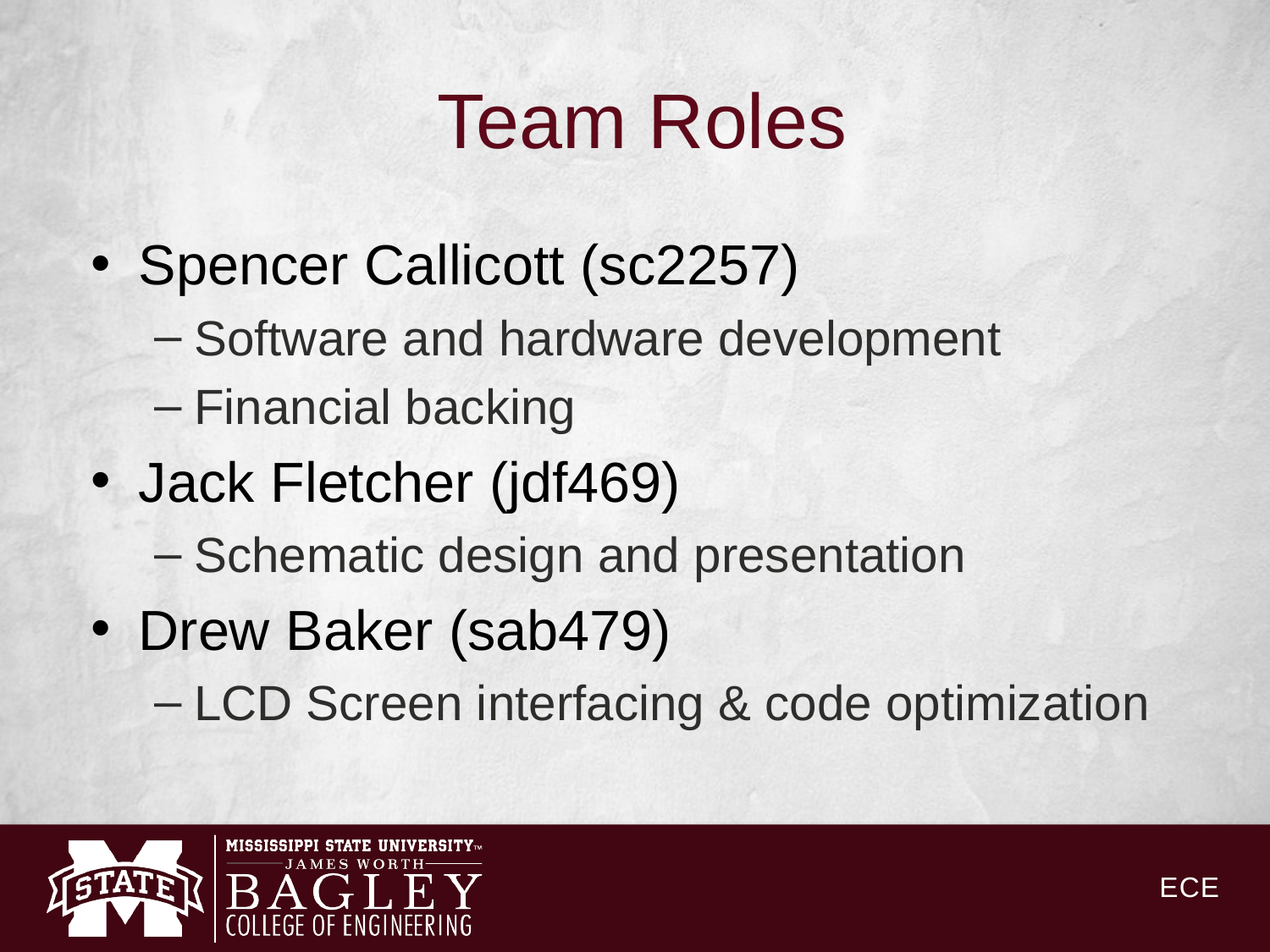

# Team Roles
Spencer Callicott (sc2257)
Software and hardware development
Financial backing
Jack Fletcher (jdf469)
Schematic design and presentation
Drew Baker (sab479)
LCD Screen interfacing & code optimization